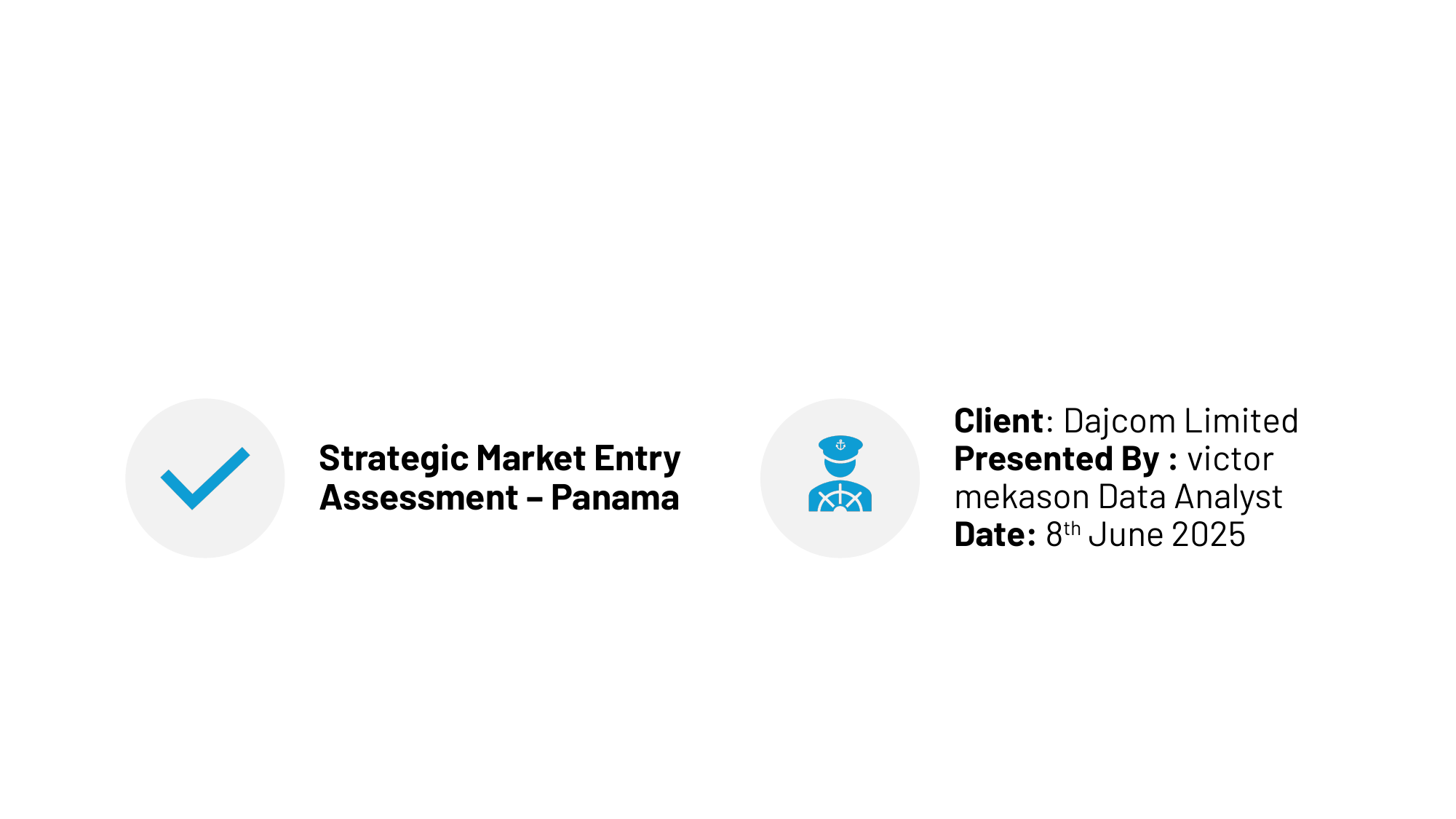

Strategic Market Entry Assessment – Panama
Client: Dajcom Limited
Presented By : victor mekason Data Analyst
Date: 8th June 2025